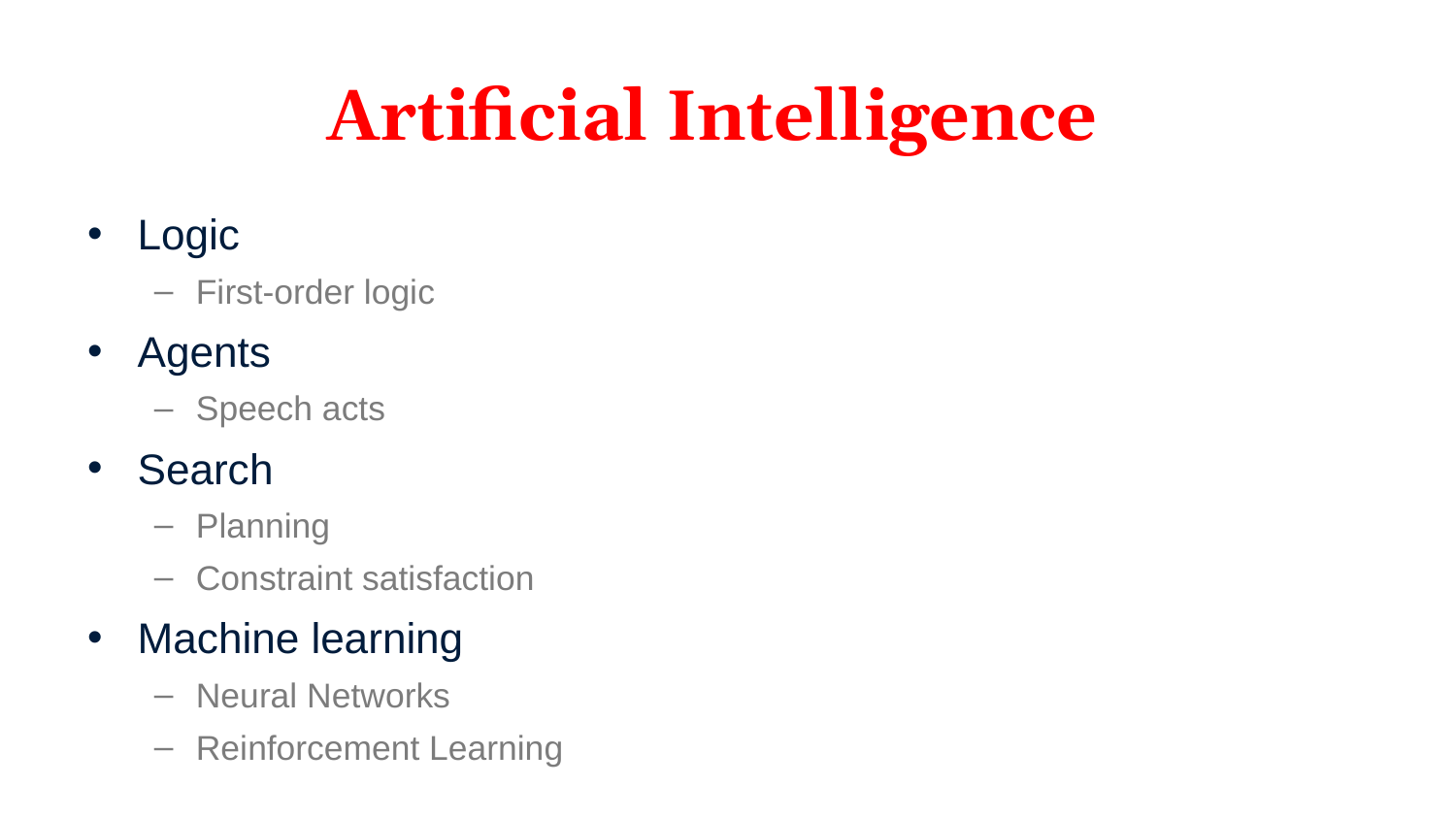

# Artificial Intelligence
Logic
First-order logic
Agents
Speech acts
Search
Planning
Constraint satisfaction
Machine learning
Neural Networks
Reinforcement Learning